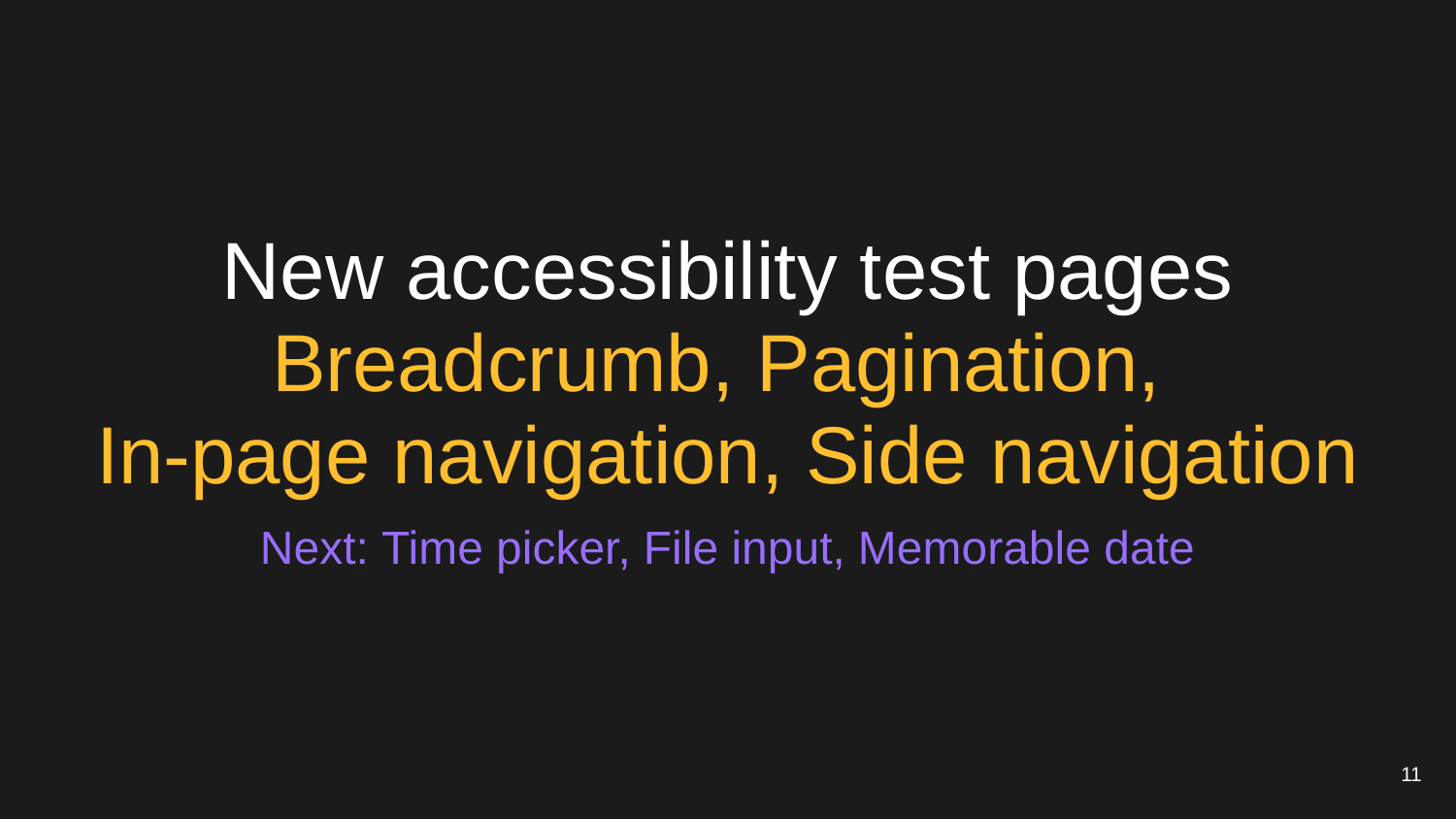

# New accessibility test pages
Breadcrumb, Pagination,
In-page navigation, Side navigation
Next: Time picker, File input, Memorable date
11